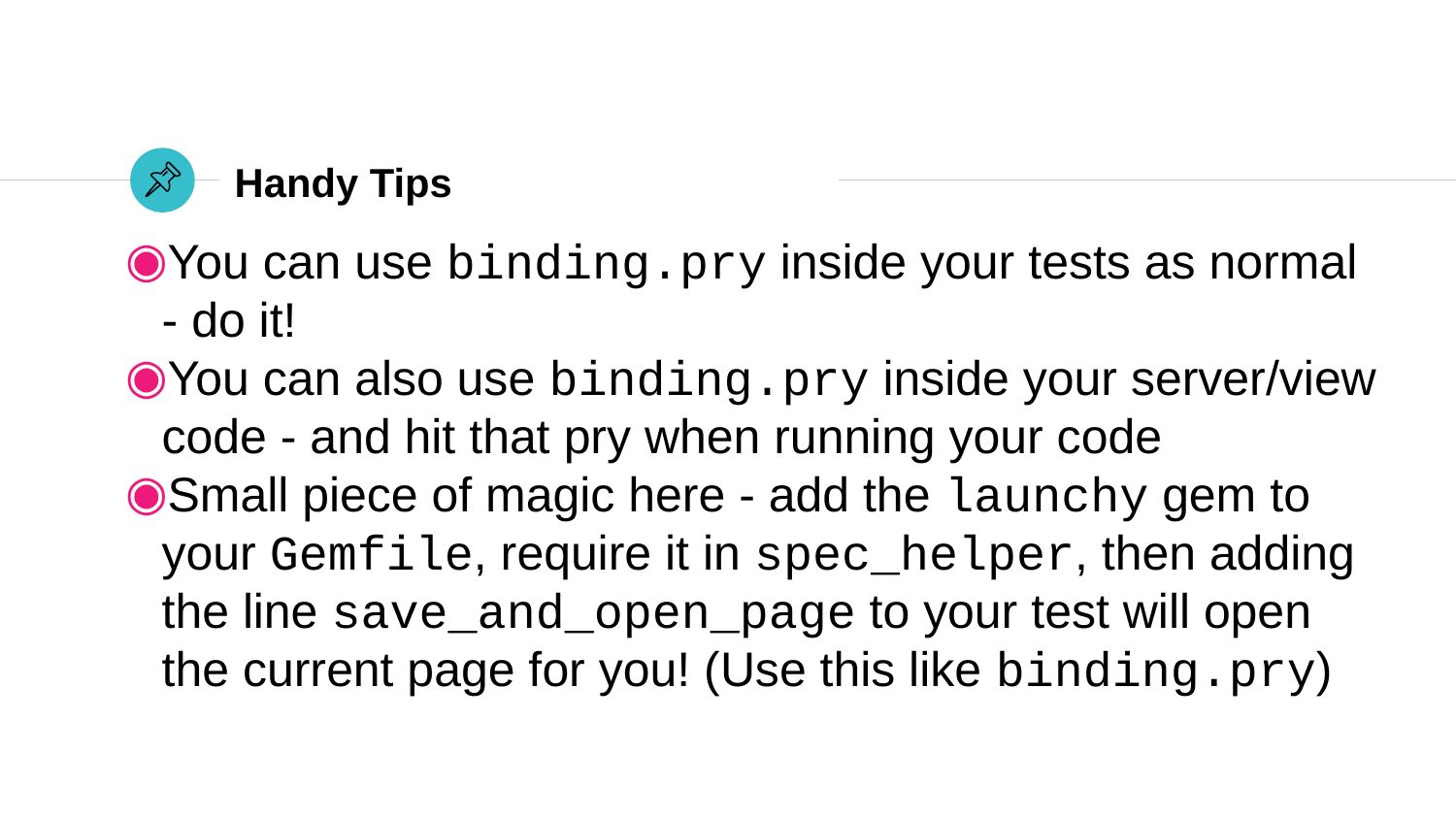

# Handy Tips

You can use binding.pry inside your tests as normal - do it!
You can also use binding.pry inside your server/view code - and hit that pry when running your code
Small piece of magic here - add the launchy gem to your Gemfile, require it in spec_helper, then adding the line save_and_open_page to your test will open the current page for you! (Use this like binding.pry)